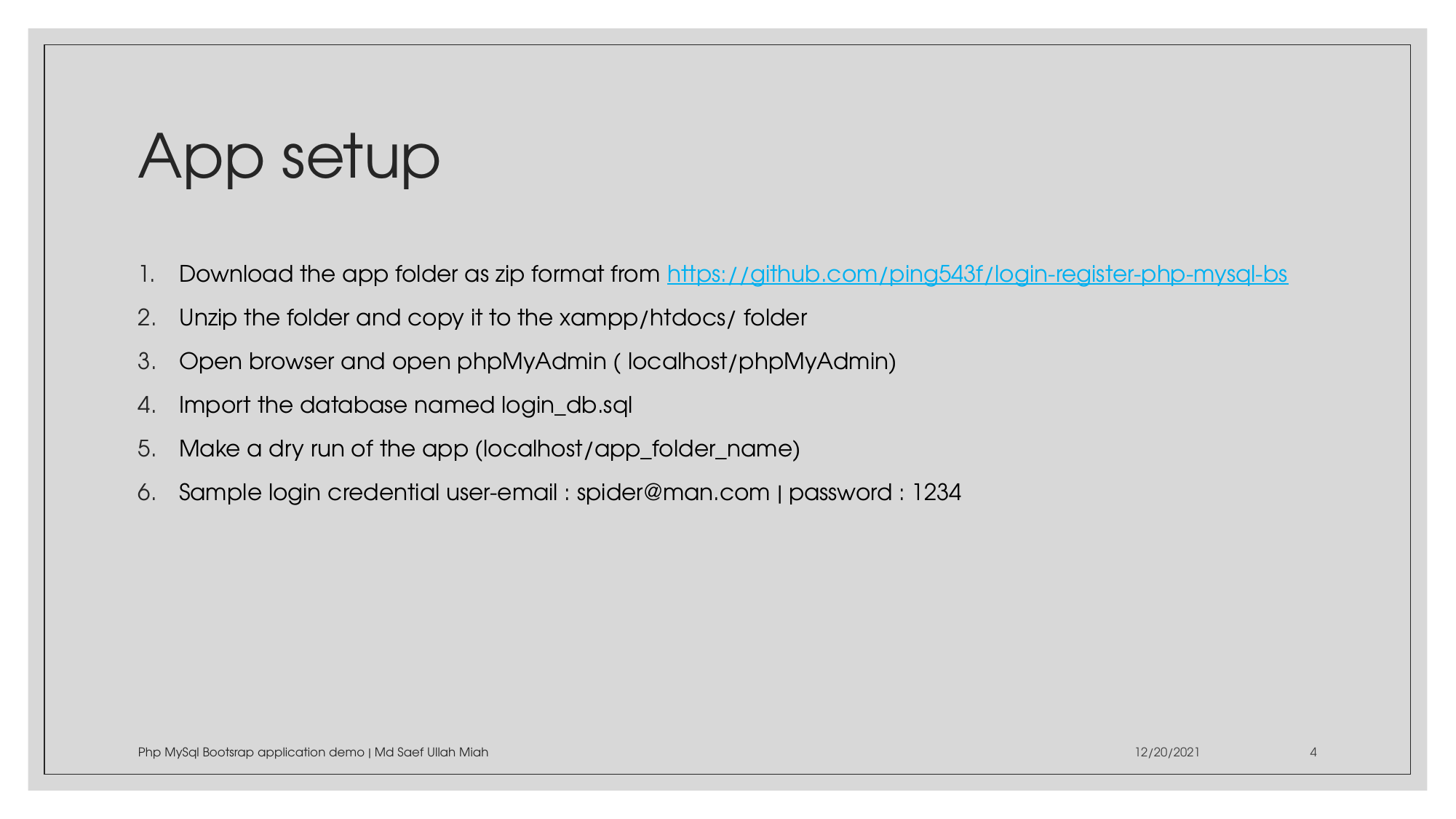

# App setup
Download the app folder as zip format from https://github.com/ping543f/login-register-php-mysql-bs
Unzip the folder and copy it to the xampp/htdocs/ folder
Open browser and open phpMyAdmin ( localhost/phpMyAdmin)
Import the database named login_db.sql
Make a dry run of the app (localhost/app_folder_name)
Sample login credential user-email : spider@man.com | password : 1234
Php MySql Bootsrap application demo | Md Saef Ullah Miah
12/20/2021
4